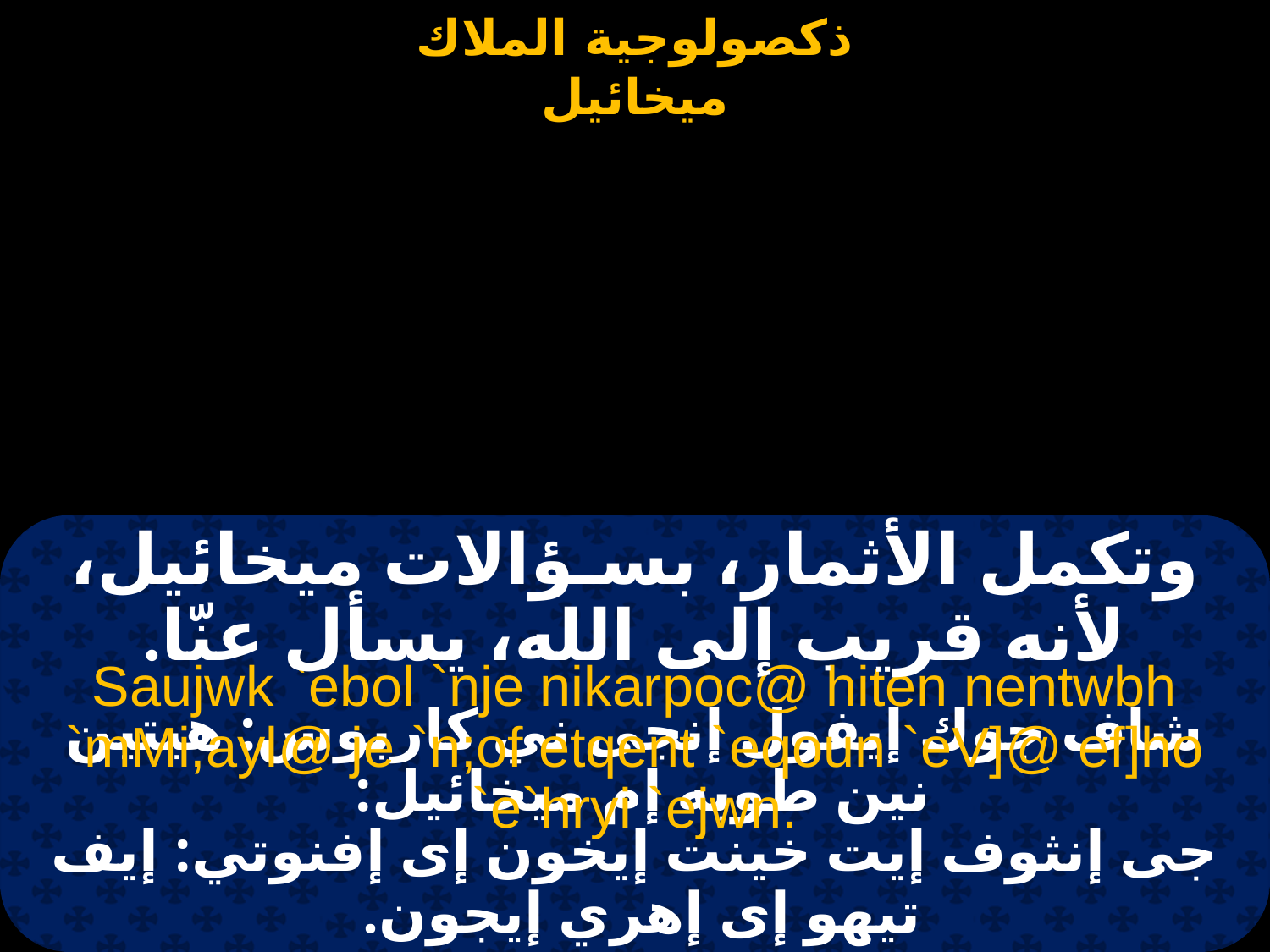

#
وتكمل الأثمار، بسـؤالات ميخائيل، لأنه قريب إلى الله، يسأل عنّا.
Saujwk `ebol `nje nikarpoc@ hiten nentwbh `mMi,ayl@ je `n;of etqent `eqoun `eV]@ ef]ho `e`hryi `ejwn.
شاف جوك إيفول إنجى ني كاربوس: هيتين نين طوبه إم ميخائيل:
جى إنثوف إيت خينت إيخون إى إفنوتي: إيف تيهو إى إهري إيجون.